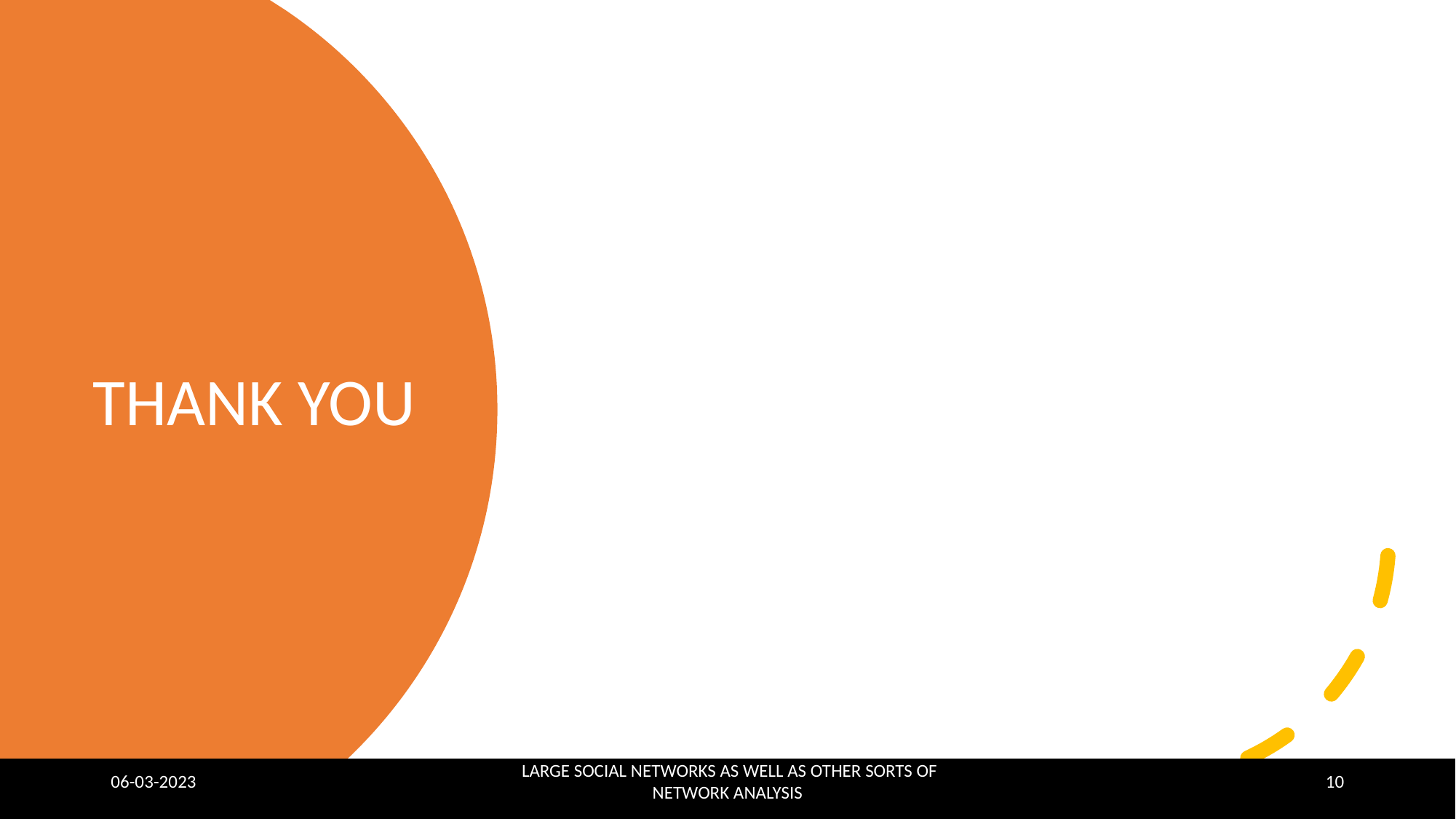

# THANK YOU

06-03-2023
 LARGE SOCIAL NETWORKS AS WELL AS OTHER SORTS OF NETWORK ANALYSIS
10

06-03-2023
BATCH - 11 TWEETS SENTIMENT ANALYSIS FOR US ELECTIONS - 2020
10